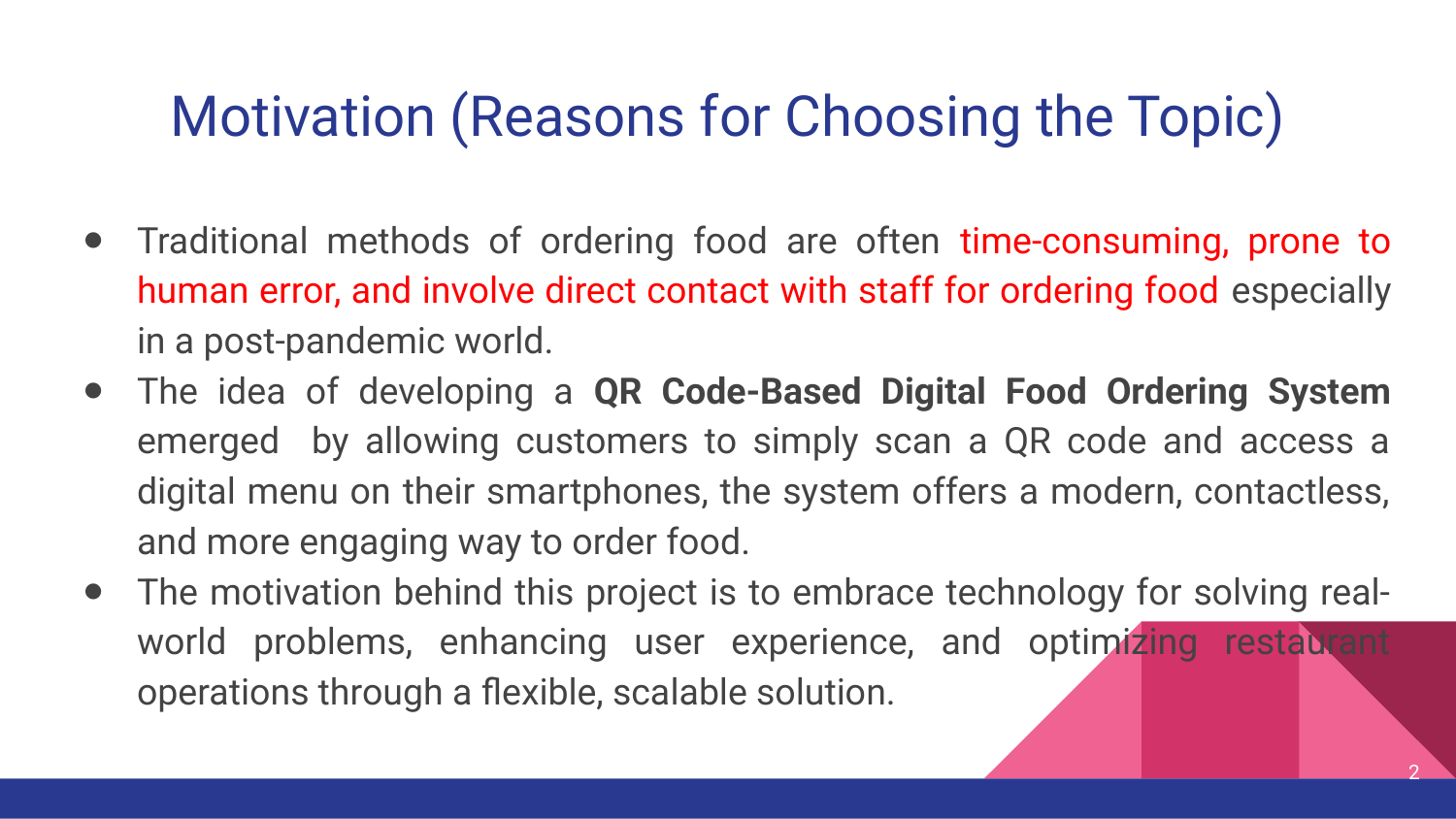

# Motivation (Reasons for Choosing the Topic)
Traditional methods of ordering food are often time-consuming, prone to human error, and involve direct contact with staff for ordering food especially in a post-pandemic world.
The idea of developing a QR Code-Based Digital Food Ordering System emerged  by allowing customers to simply scan a QR code and access a digital menu on their smartphones, the system offers a modern, contactless, and more engaging way to order food.
The motivation behind this project is to embrace technology for solving real-world problems, enhancing user experience, and optimizing restaurant operations through a flexible, scalable solution.

2